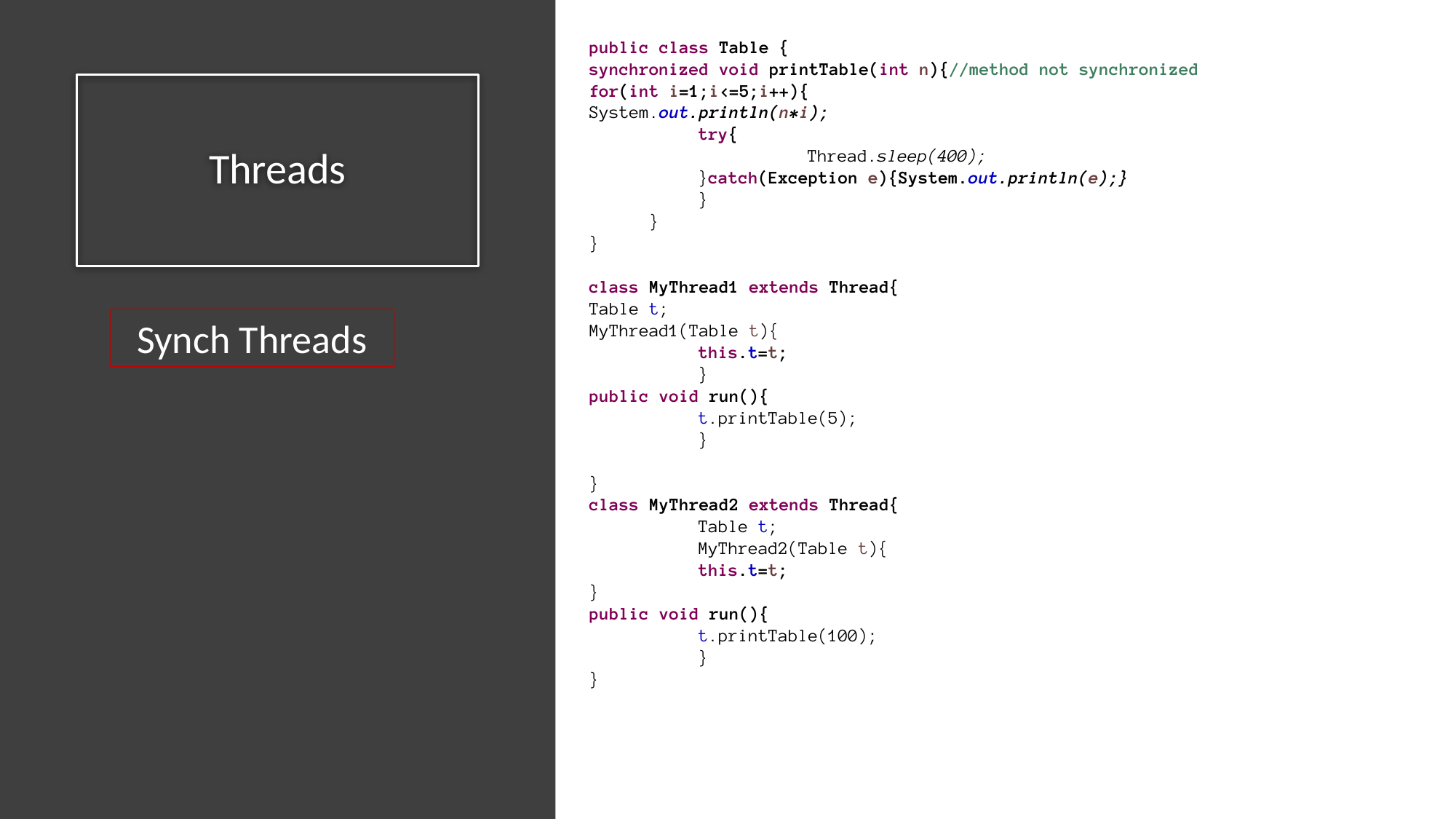

public class Table {
synchronized void printTable(int n){//method not synchronized
for(int i=1;i<=5;i++){
System.out.println(n*i);
	try{
		Thread.sleep(400);
	}catch(Exception e){System.out.println(e);}
	}
      }
}

class MyThread1 extends Thread{
Table t;
MyThread1(Table t){
	this.t=t;
	}
public void run(){
	t.printTable(5);
	}

}
class MyThread2 extends Thread{
	Table t;
	MyThread2(Table t){
	this.t=t;
}
public void run(){
	t.printTable(100);
	}
}
# Threads
Synch Threads